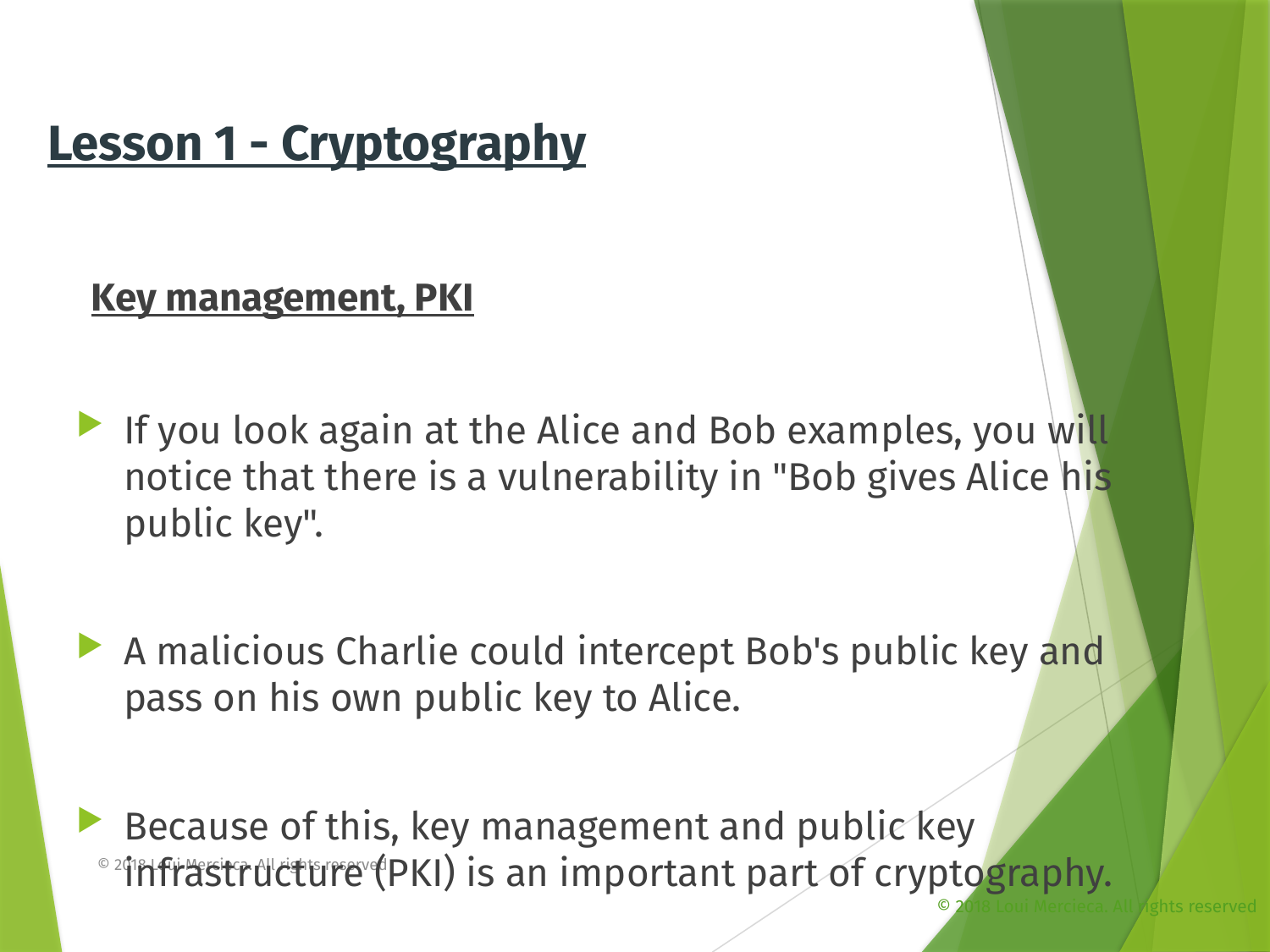

Lesson 1 - Cryptography
Key management, PKI

If you look again at the Alice and Bob examples, you will notice that there is a vulnerability in "Bob gives Alice his public key".

A malicious Charlie could intercept Bob's public key and pass on his own public key to Alice.

Because of this, key management and public key infrastructure (PKI) is an important part of cryptography.

© 2018 Loui Mercieca. All rights reserved
© 2018 Loui Mercieca. All rights reserved